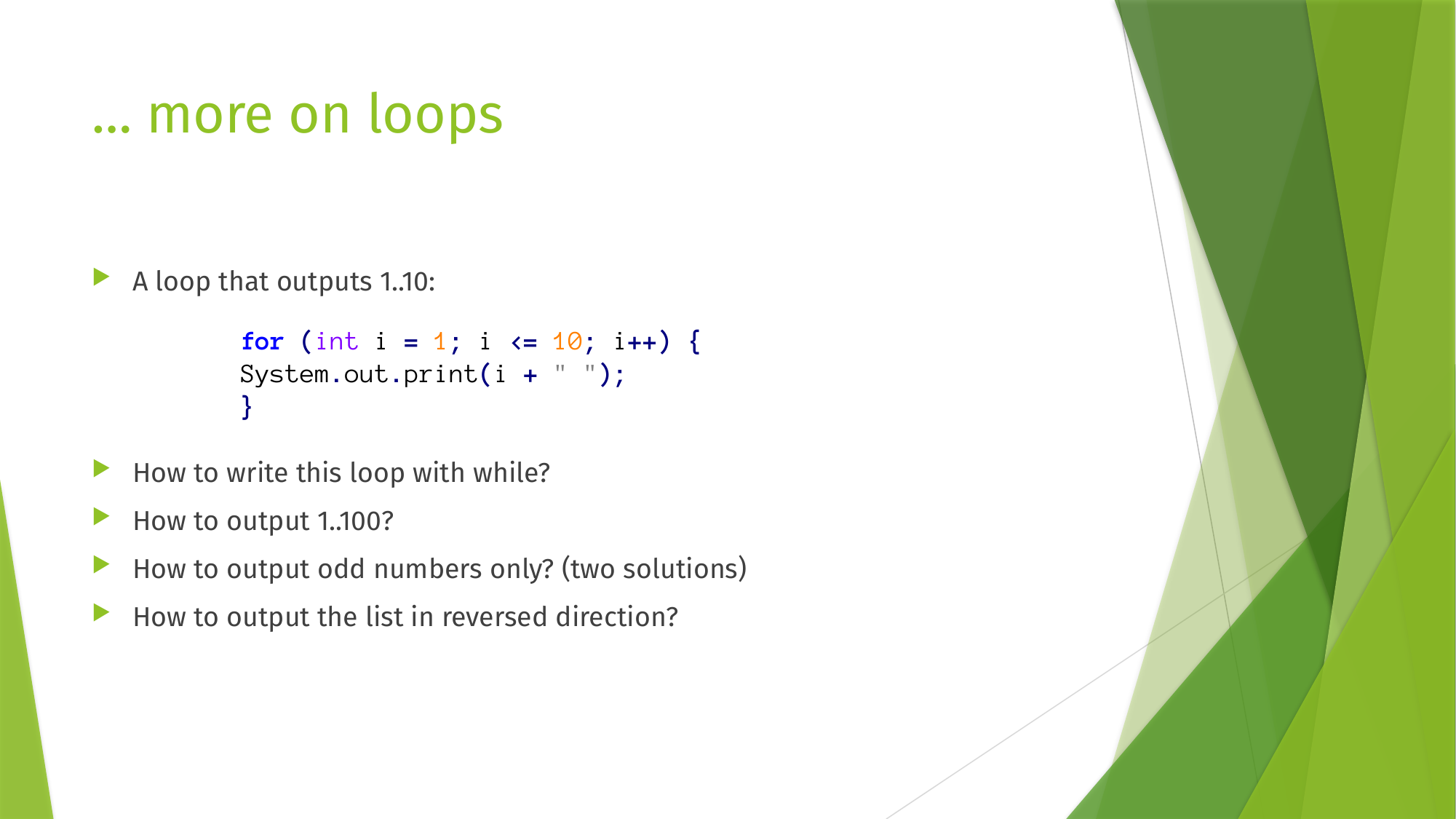

# … more on loops
A loop that outputs 1..10:

How to write this loop with while?
How to output 1..100?
How to output odd numbers only? (two solutions)
How to output the list in reversed direction?

for (int i = 1; i <= 10; i++) { 	System.out.print(i + " ");
}